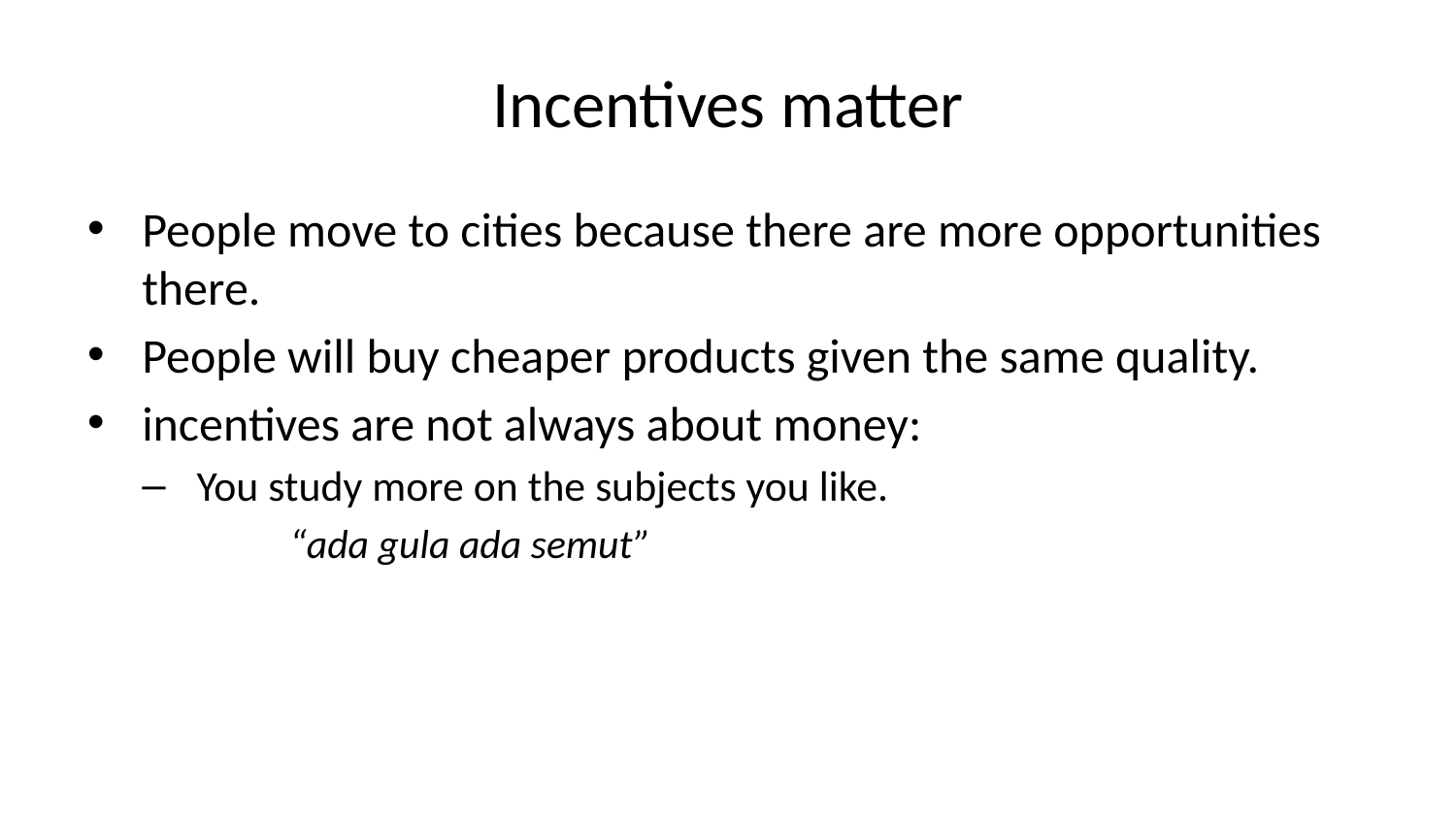

# Incentives matter
People move to cities because there are more opportunities there.
People will buy cheaper products given the same quality.
incentives are not always about money:
You study more on the subjects you like.
“ada gula ada semut”